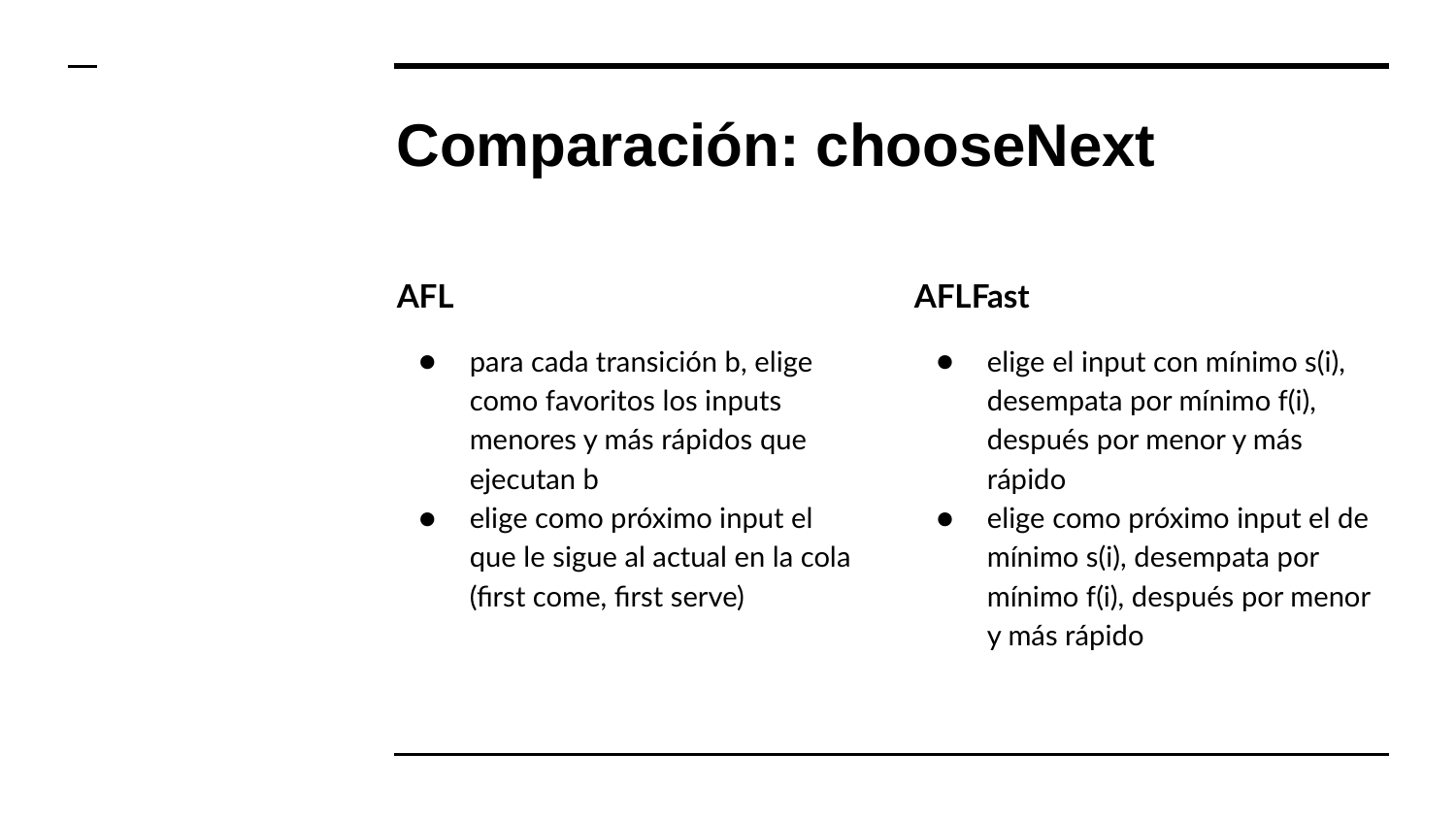

# Comparación: chooseNext
AFL
para cada transición b, elige como favoritos los inputs menores y más rápidos que ejecutan b
elige como próximo input el que le sigue al actual en la cola (first come, first serve)
AFLFast
elige el input con mínimo s(i), desempata por mínimo f(i), después por menor y más rápido
elige como próximo input el de mínimo s(i), desempata por mínimo f(i), después por menor y más rápido